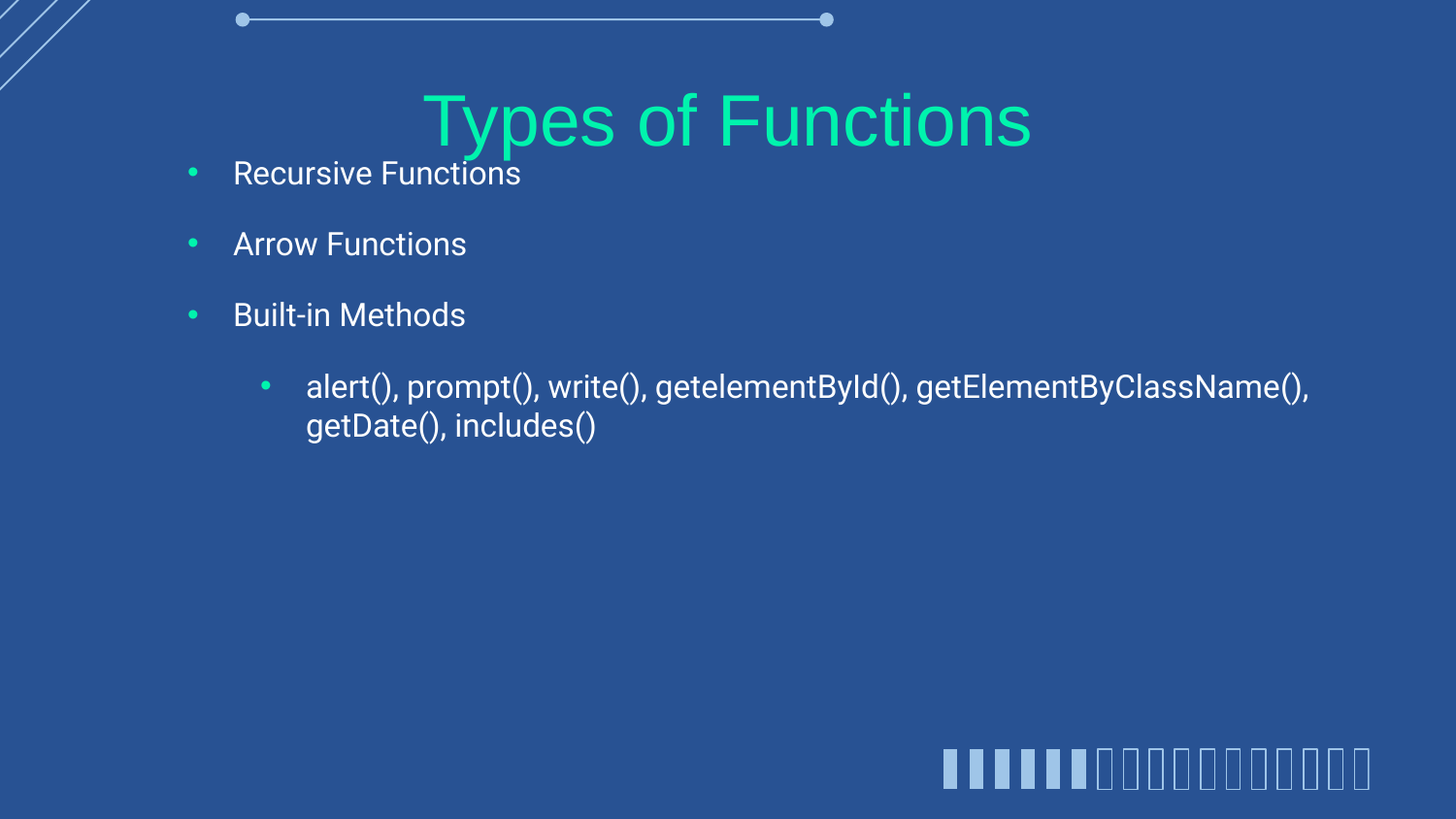

# Types of Functions
Recursive Functions
Arrow Functions
Built-in Methods
alert(), prompt(), write(), getelementById(), getElementByClassName(), getDate(), includes()